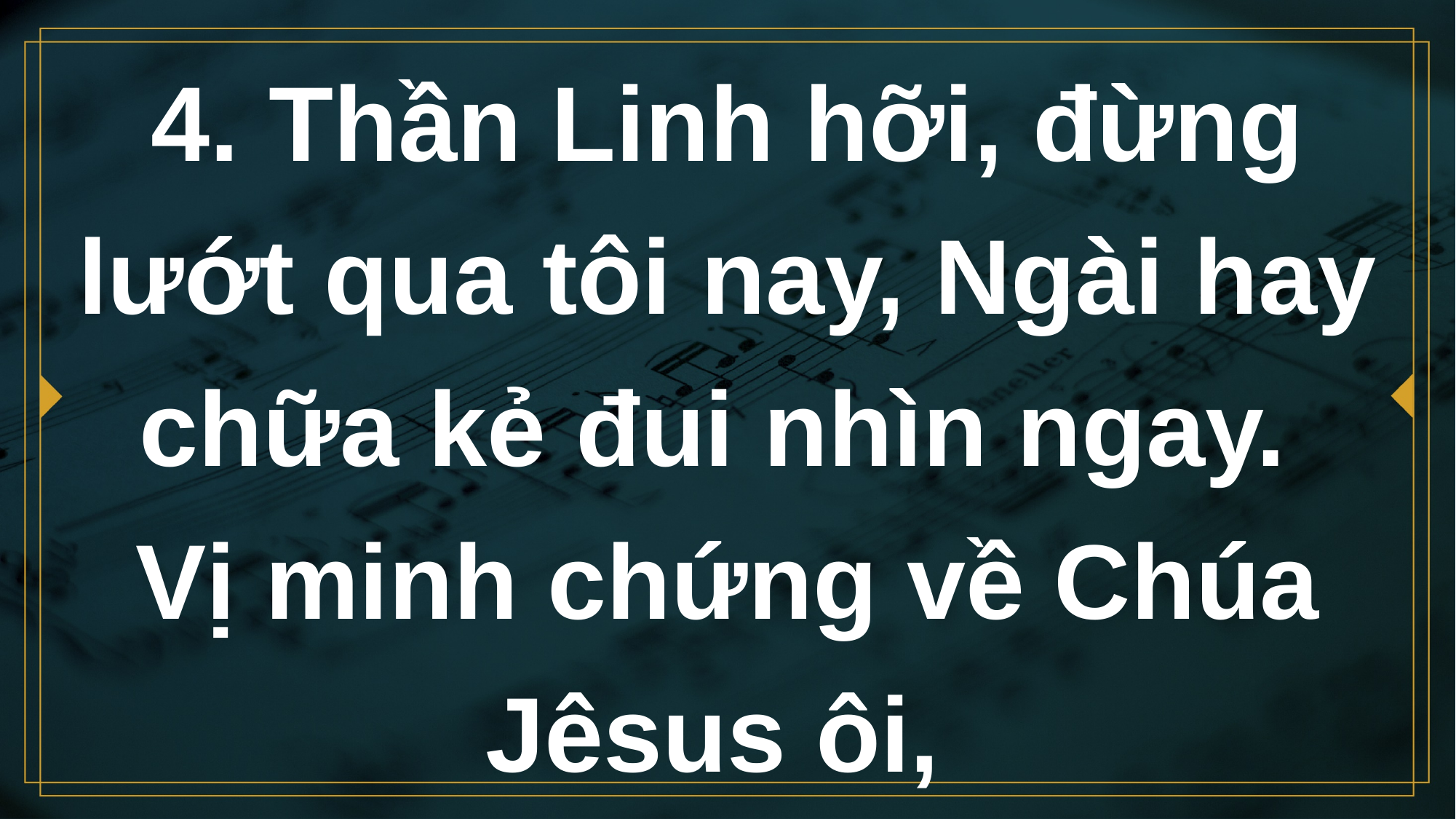

# 4. Thần Linh hỡi, đừng lướt qua tôi nay, Ngài hay chữa kẻ đui nhìn ngay. Vị minh chứng về Chúa Jêsus ôi,